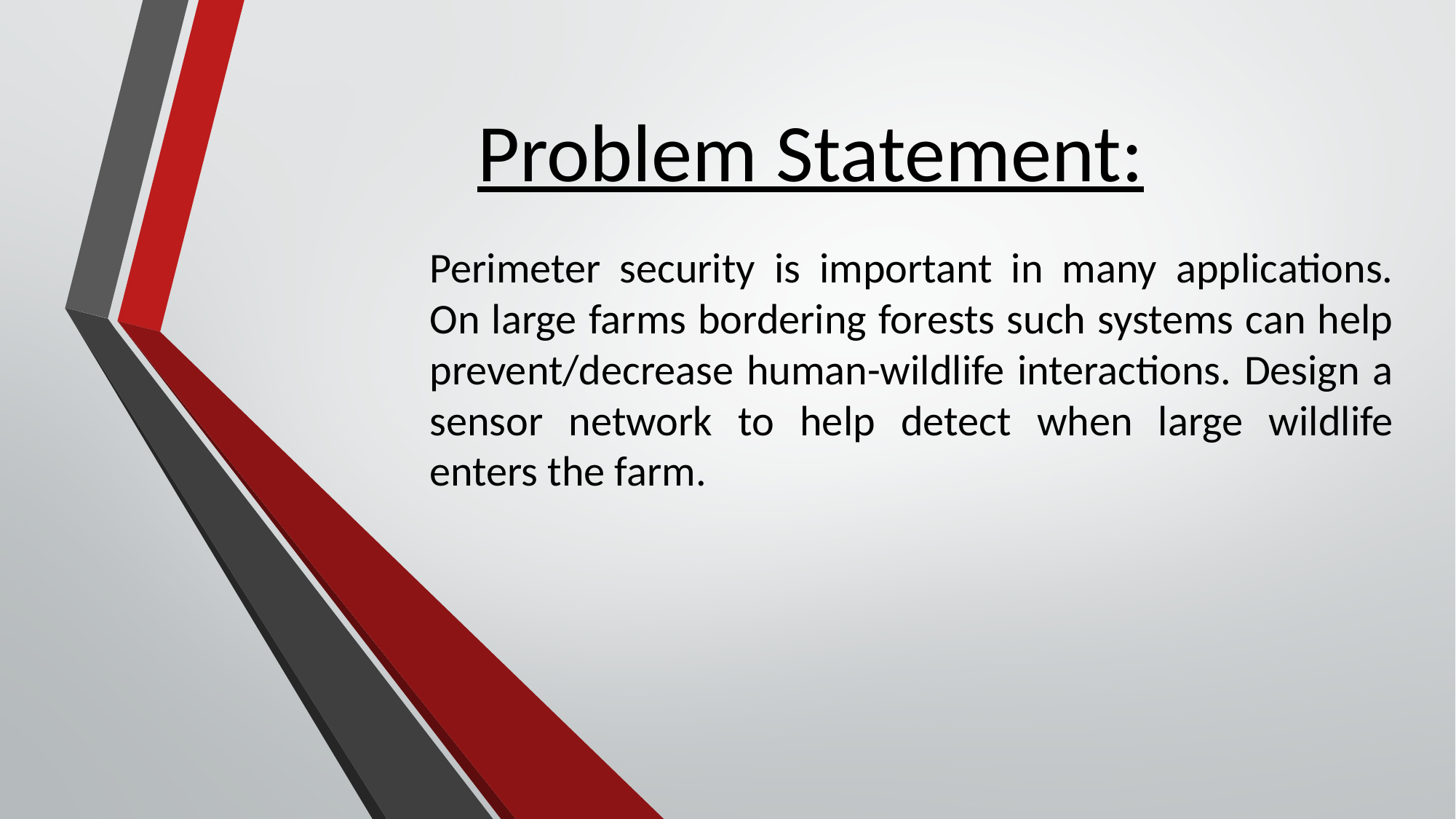

# Problem Statement:
Perimeter security is important in many applications. On large farms bordering forests such systems can help prevent/decrease human-wildlife interactions. Design a sensor network to help detect when large wildlife enters the farm.